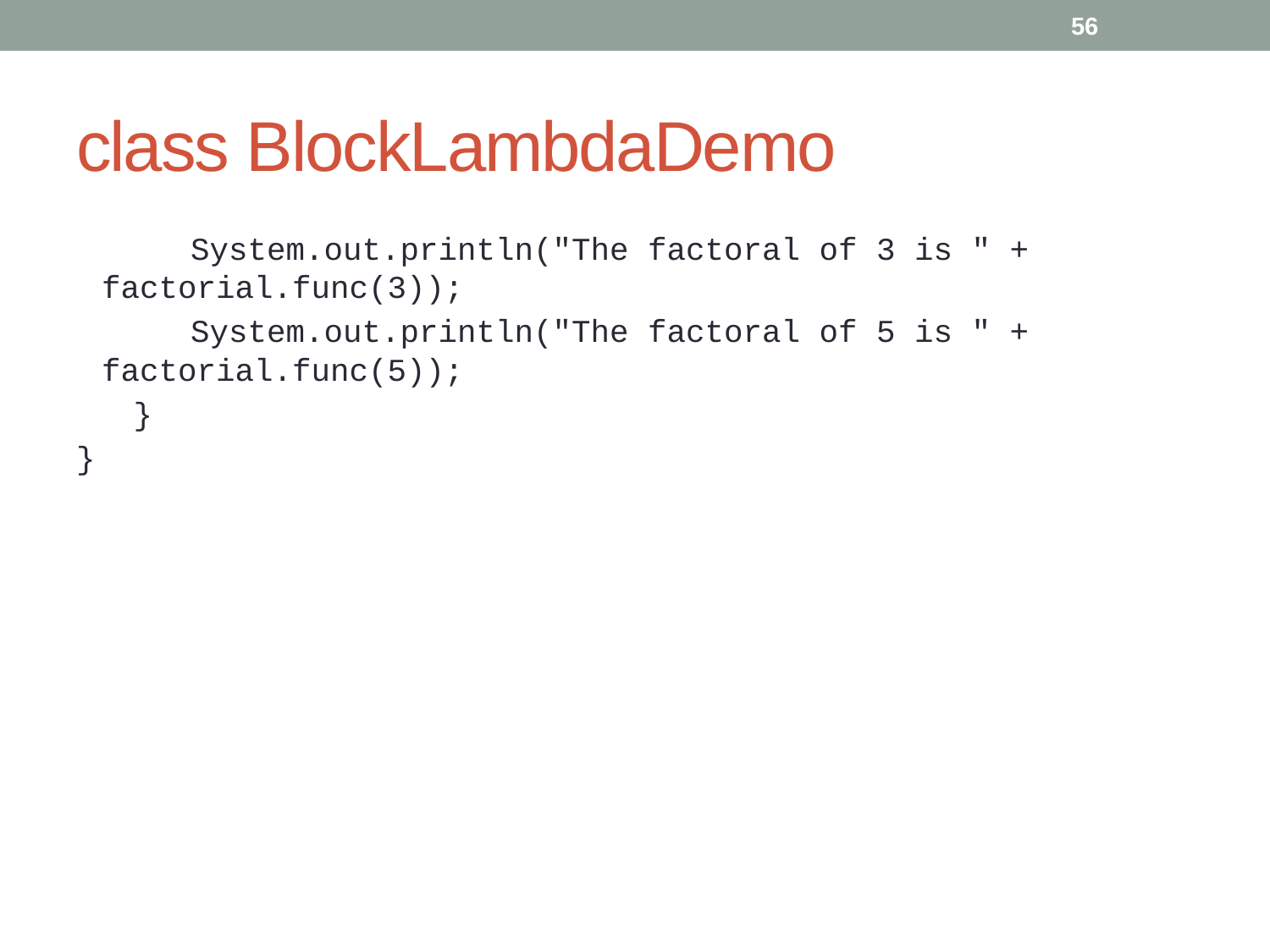

56
# class BlockLambdaDemo
      System.out.println("The factoral of 3 is " + factorial.func(3));
      System.out.println("The factoral of 5 is " + factorial.func(5));
   }
}